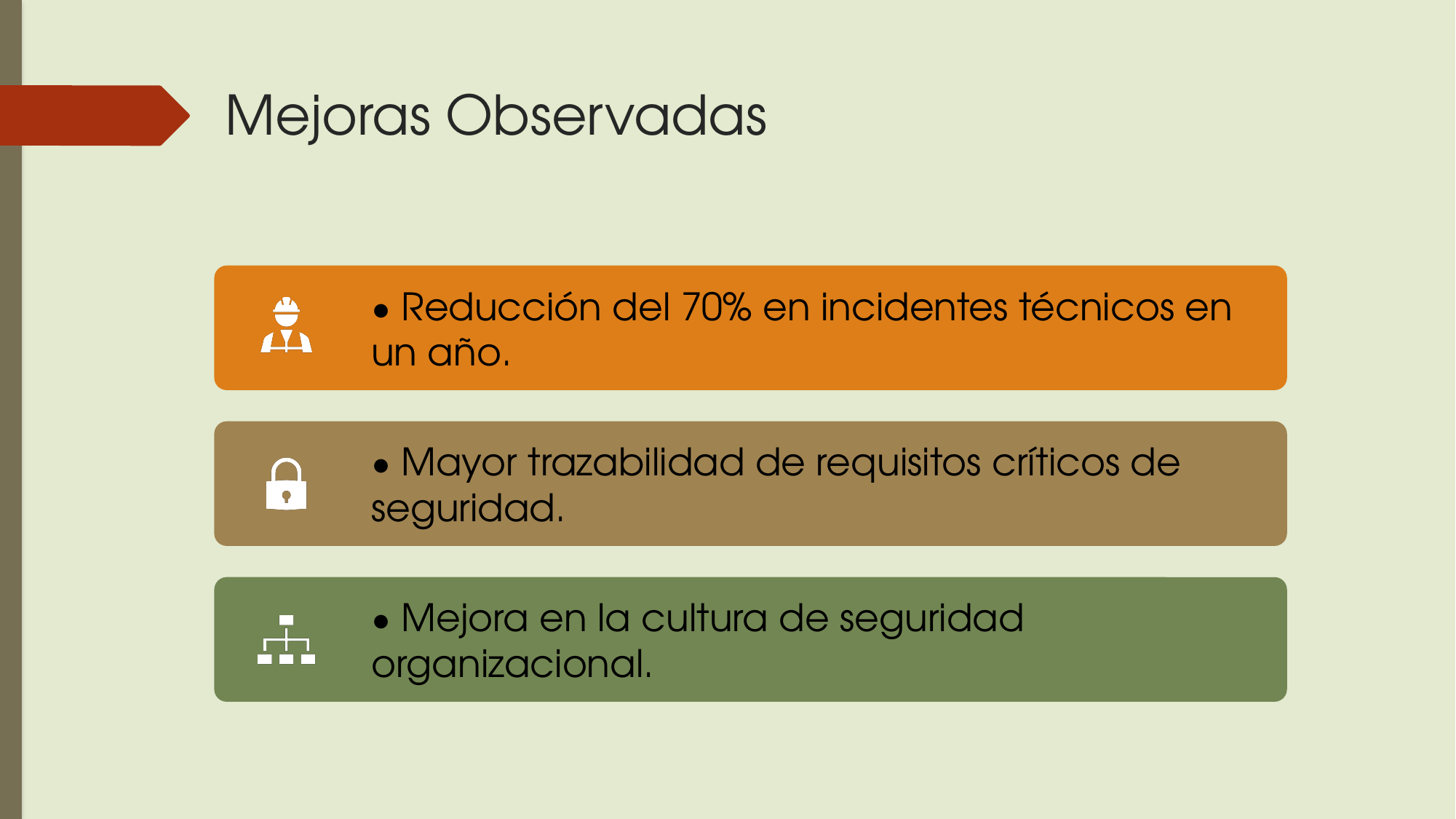

# Mejoras Observadas

• Reducción del 70% en incidentes técnicos en un año.
• Mayor trazabilidad de requisitos críticos de seguridad.
• Mejora en la cultura de seguridad organizacional.